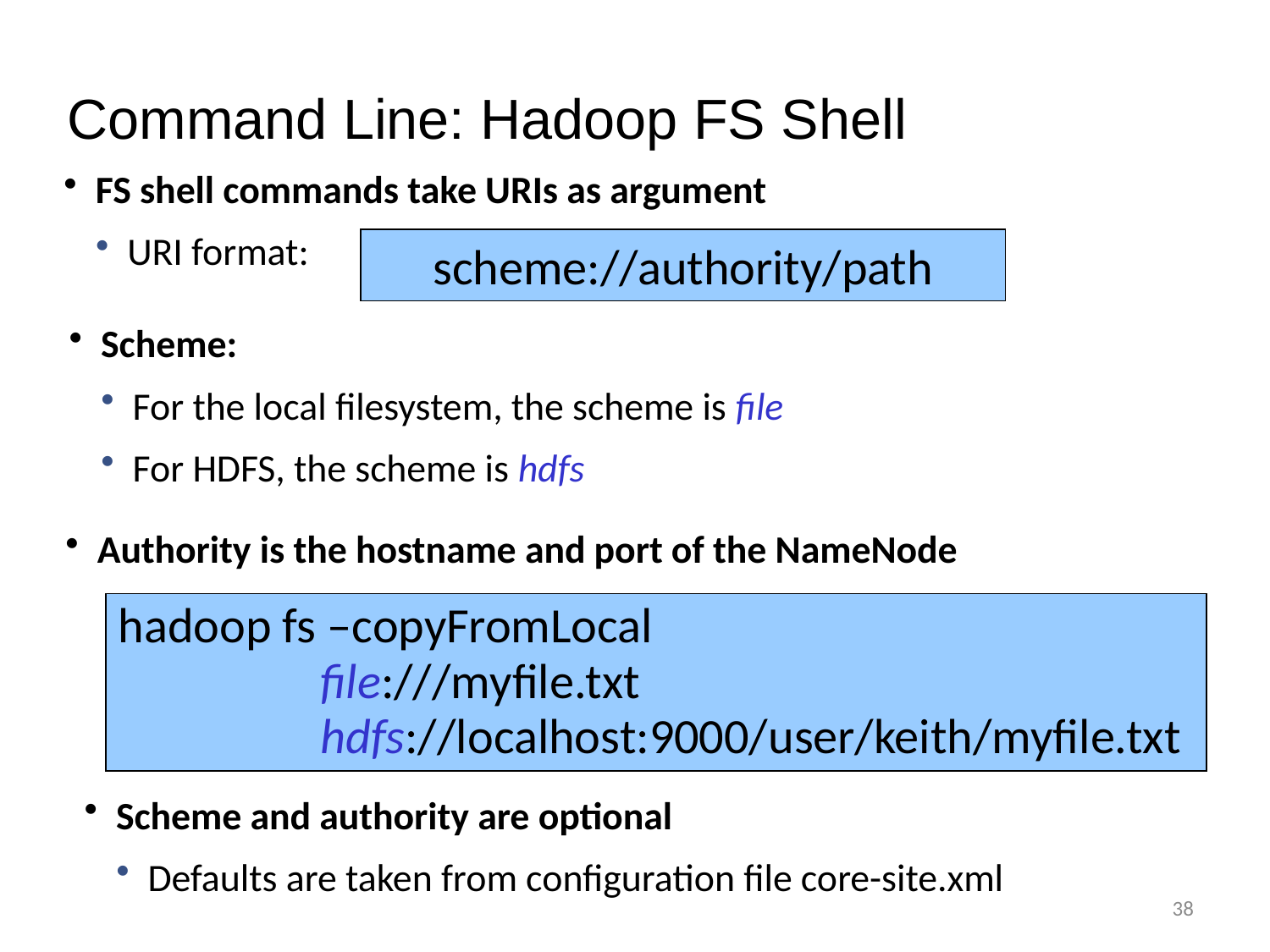

Command Line: Hadoop FS Shell
FS shell commands take URIs as argument
URI format:

scheme://authority/path
Scheme:
For the local filesystem, the scheme is file
For HDFS, the scheme is hdfs

Authority is the hostname and port of the NameNode
hadoop fs –copyFromLocal
                  file:///myfile.txt
                  hdfs://localhost:9000/user/keith/myfile.txt
Scheme and authority are optional
Defaults are taken from configuration file core-site.xml
38
38